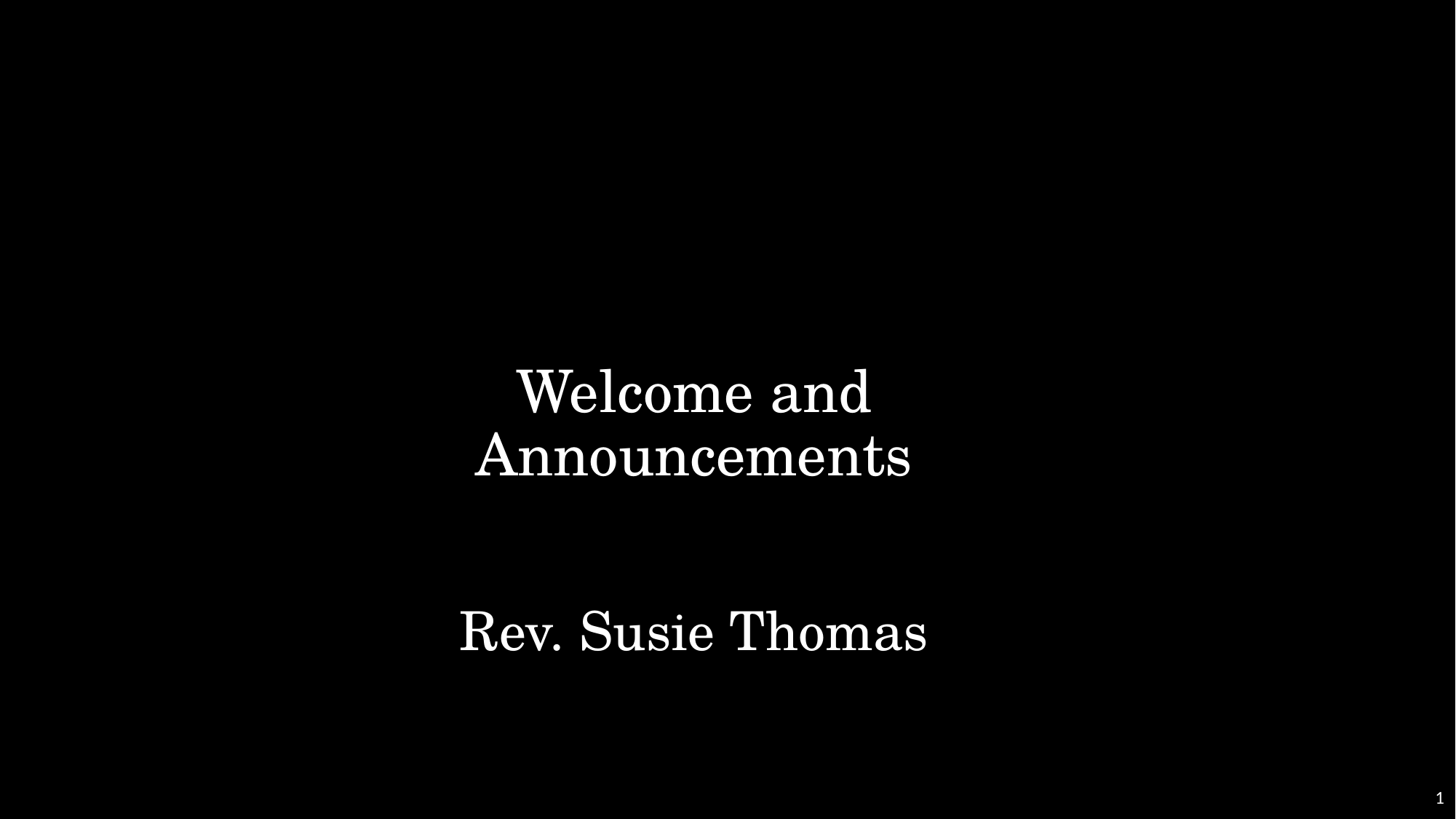

# Welcome and Announcements Rev. Susie Thomas

1